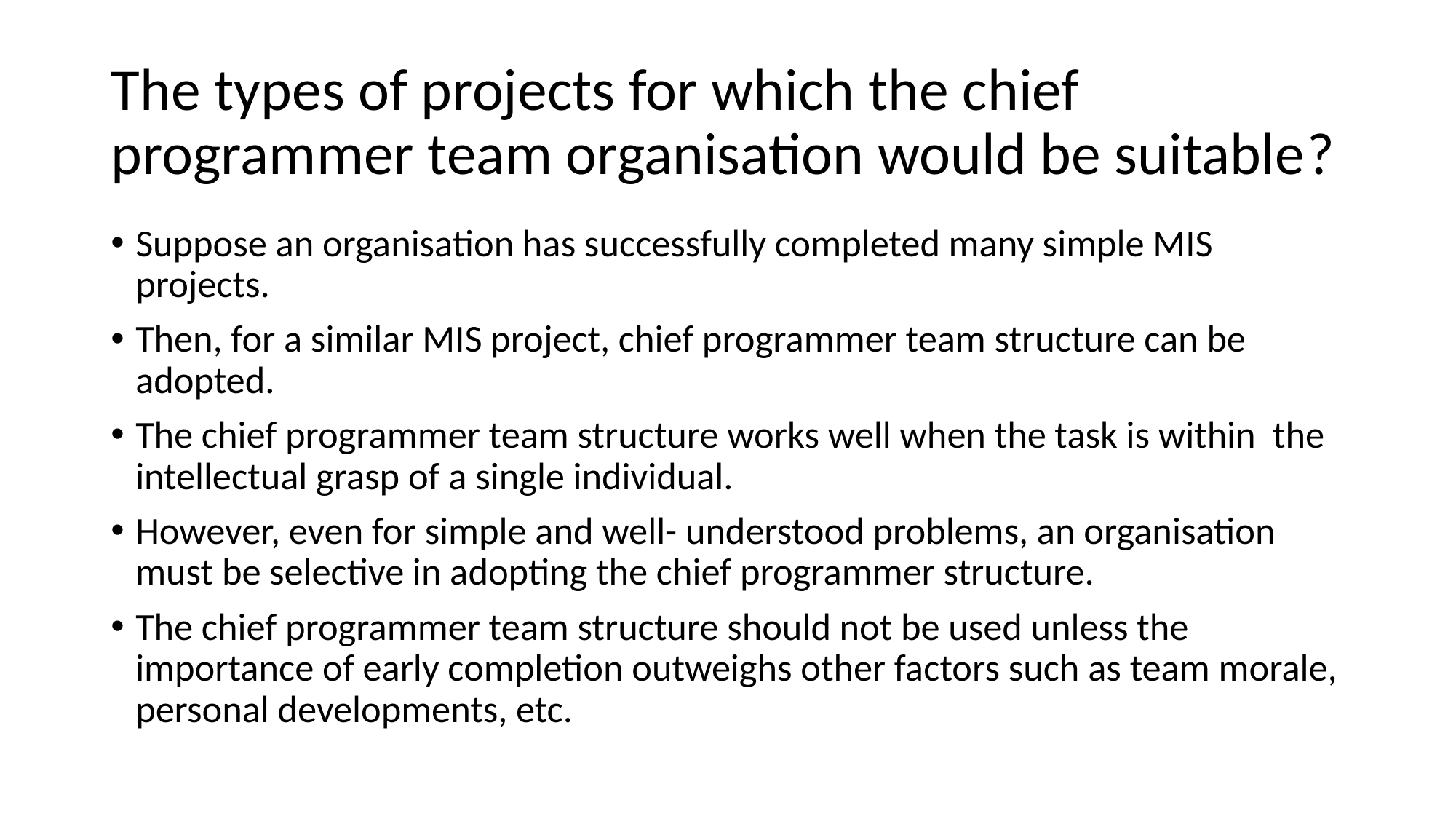

# The types of projects for which the chief programmer team organisation would be suitable?
Suppose an organisation has successfully completed many simple MIS projects.
Then, for a similar MIS project, chief programmer team structure can be adopted.
The chief programmer team structure works well when the task is within  the intellectual grasp of a single individual.
However, even for simple and well- understood problems, an organisation must be selective in adopting the chief programmer structure.
The chief programmer team structure should not be used unless the importance of early completion outweighs other factors such as team morale, personal developments, etc.